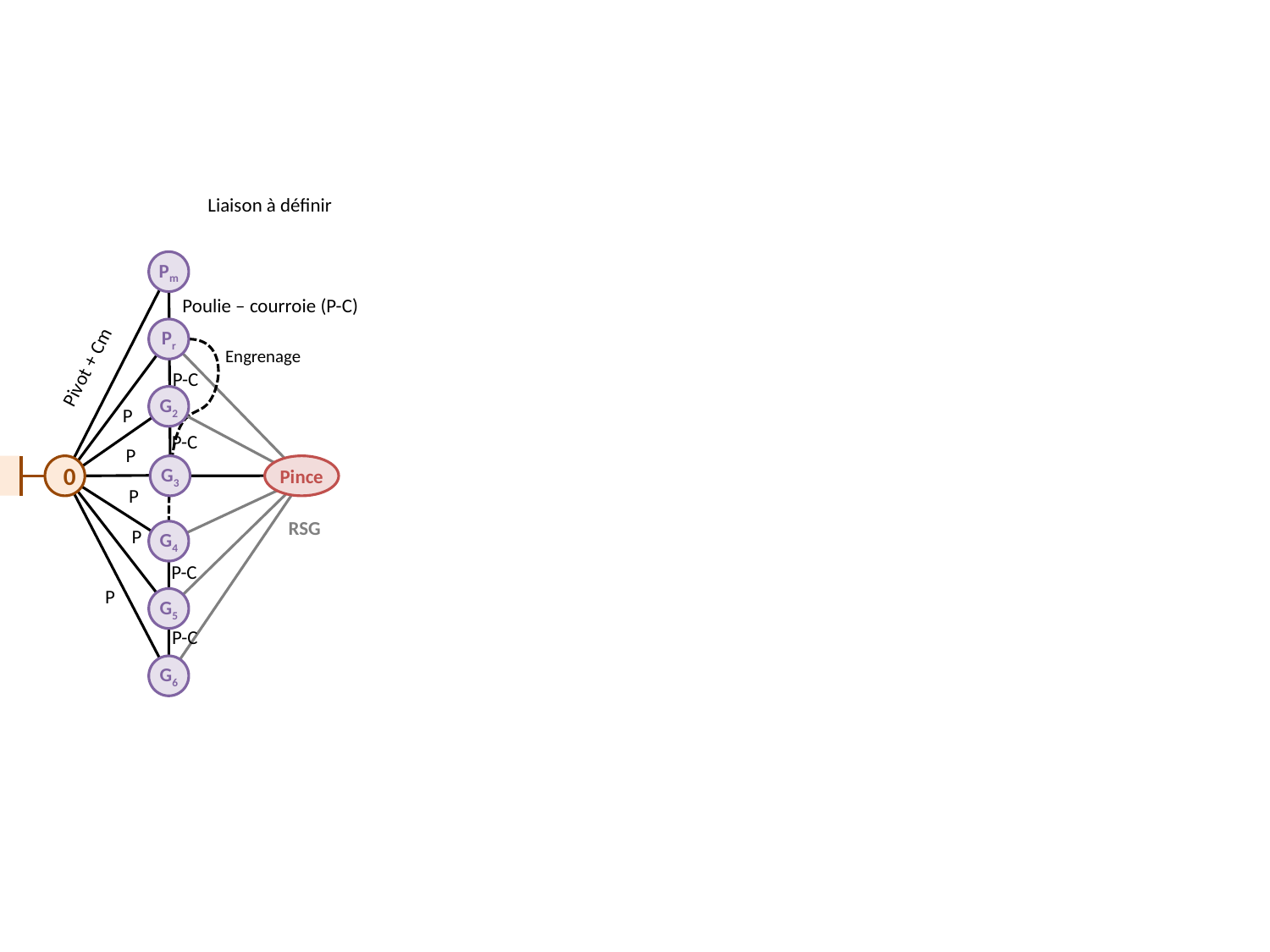

Liaison à définir
Pm
Poulie – courroie (P-C)
Pr
Engrenage
Pivot + Cm
P-C
G2
P
P-C
P
0
G3

Pince
P
RSG
P
G4
P-C
P
G5
P-C
G6